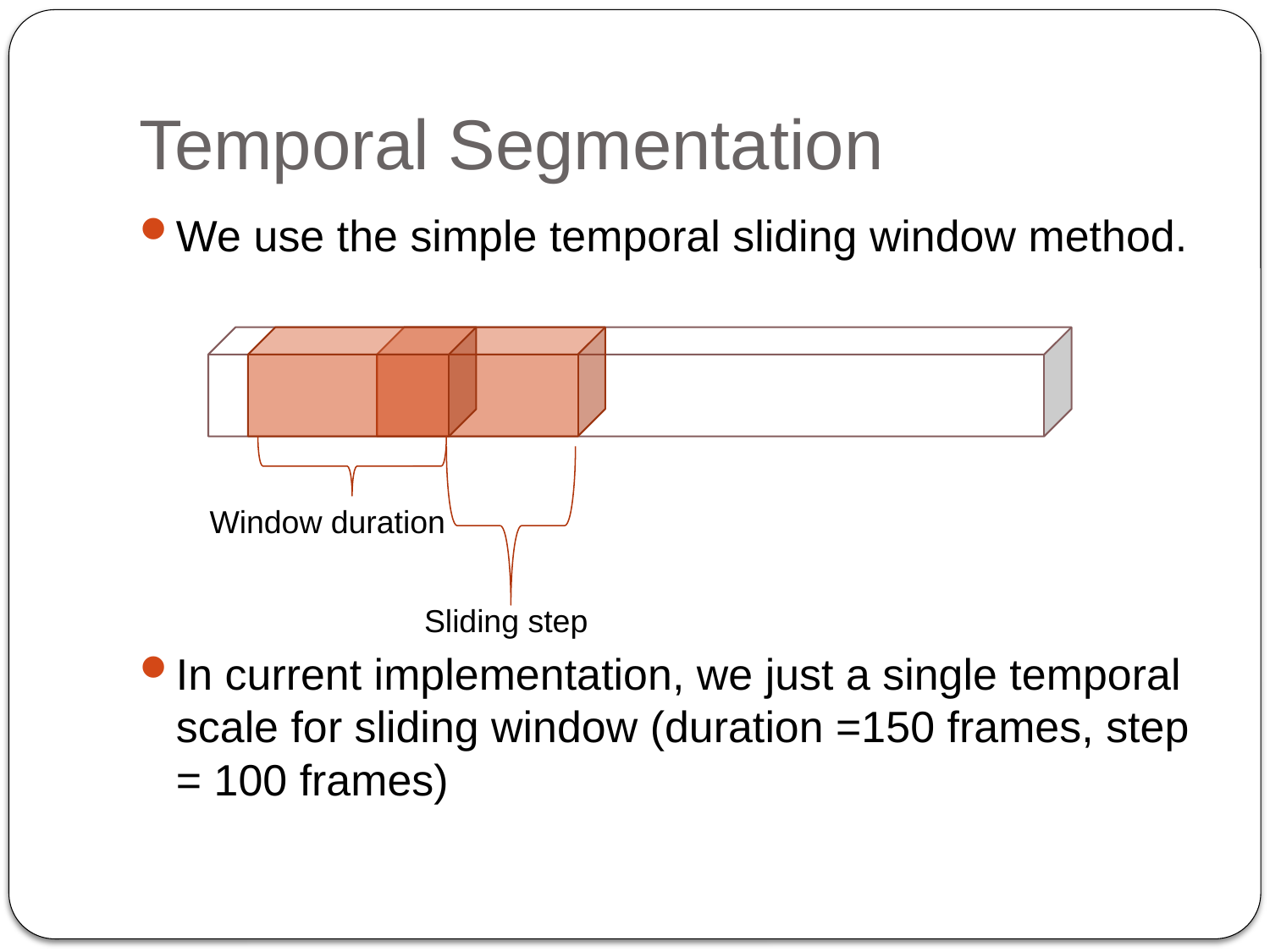

# Temporal Segmentation
We use the simple temporal sliding window method.

In current implementation, we just a single temporal scale for sliding window (duration =150 frames, step = 100 frames)

Window duration
Sliding step